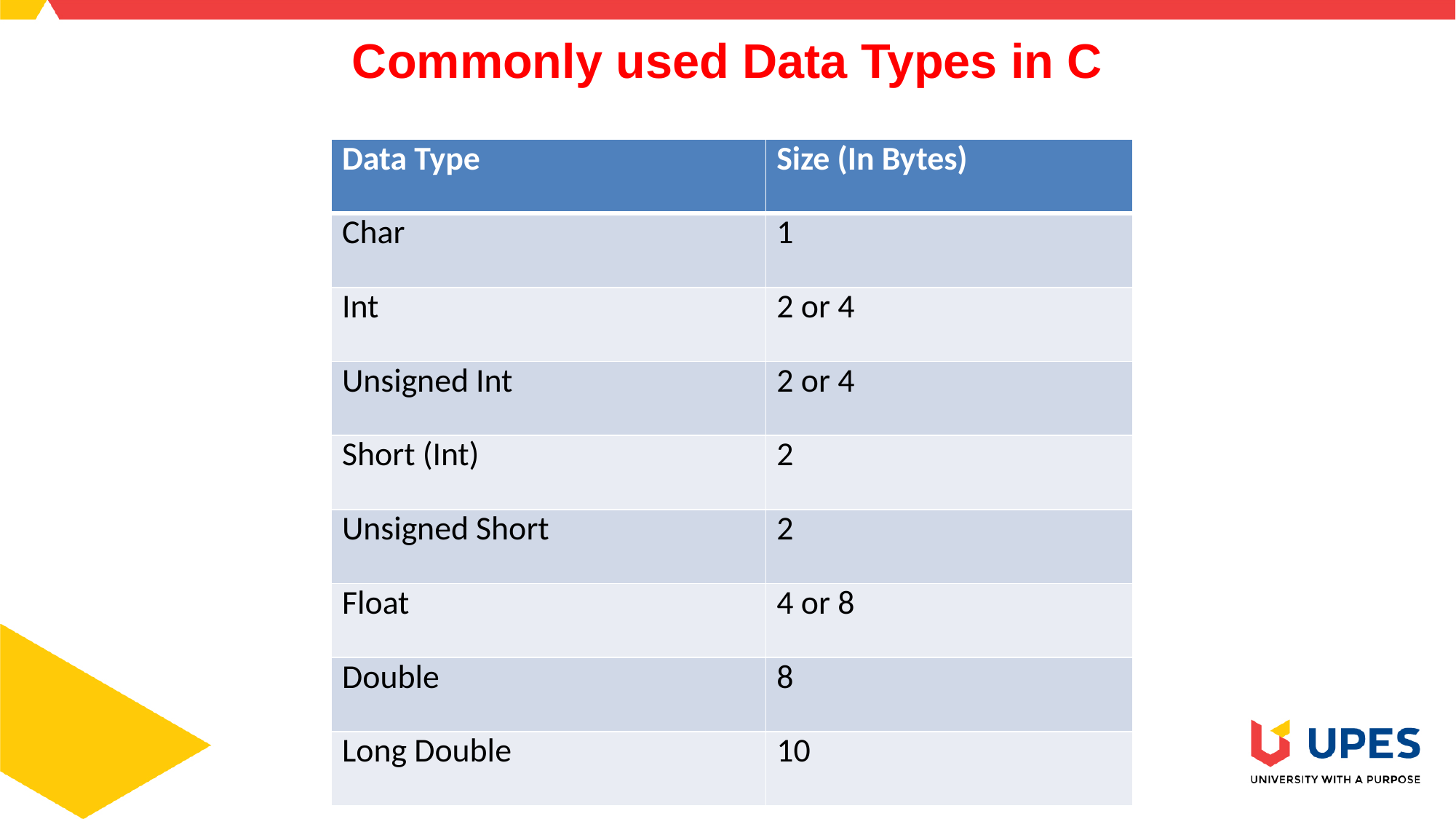

# Commonly used Data Types in C
| Data Type | Size (In Bytes) |
| --- | --- |
| Char | 1 |
| Int | 2 or 4 |
| Unsigned Int | 2 or 4 |
| Short (Int) | 2 |
| Unsigned Short | 2 |
| Float | 4 or 8 |
| Double | 8 |
| Long Double | 10 |